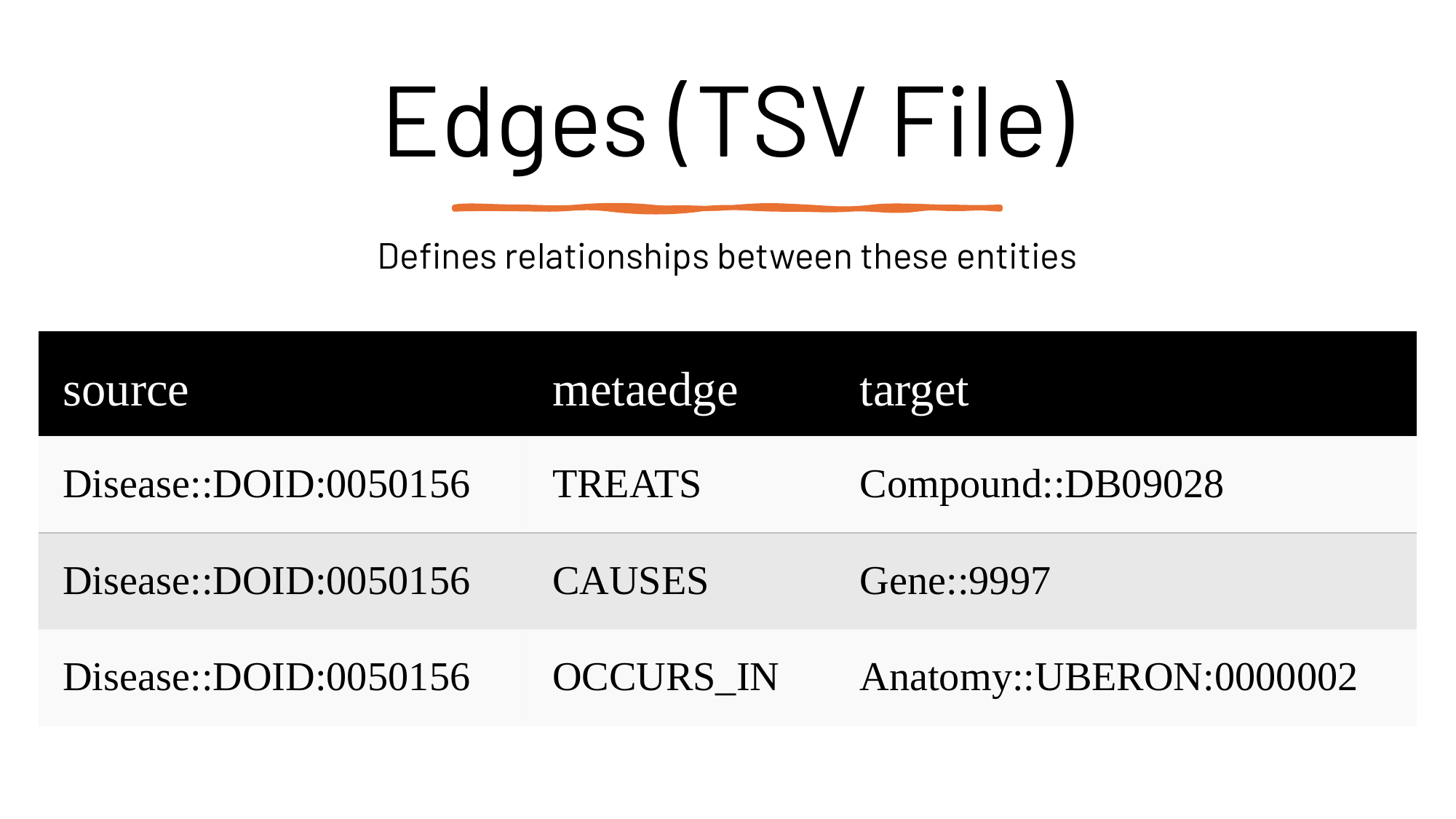

# Edges (TSV File)

Defines relationships between these entities
| source | metaedge | target |
| --- | --- | --- |
| Disease::DOID:0050156 | TREATS | Compound::DB09028 |
| Disease::DOID:0050156 | CAUSES | Gene::9997 |
| Disease::DOID:0050156 | OCCURS\_IN | Anatomy::UBERON:0000002 |